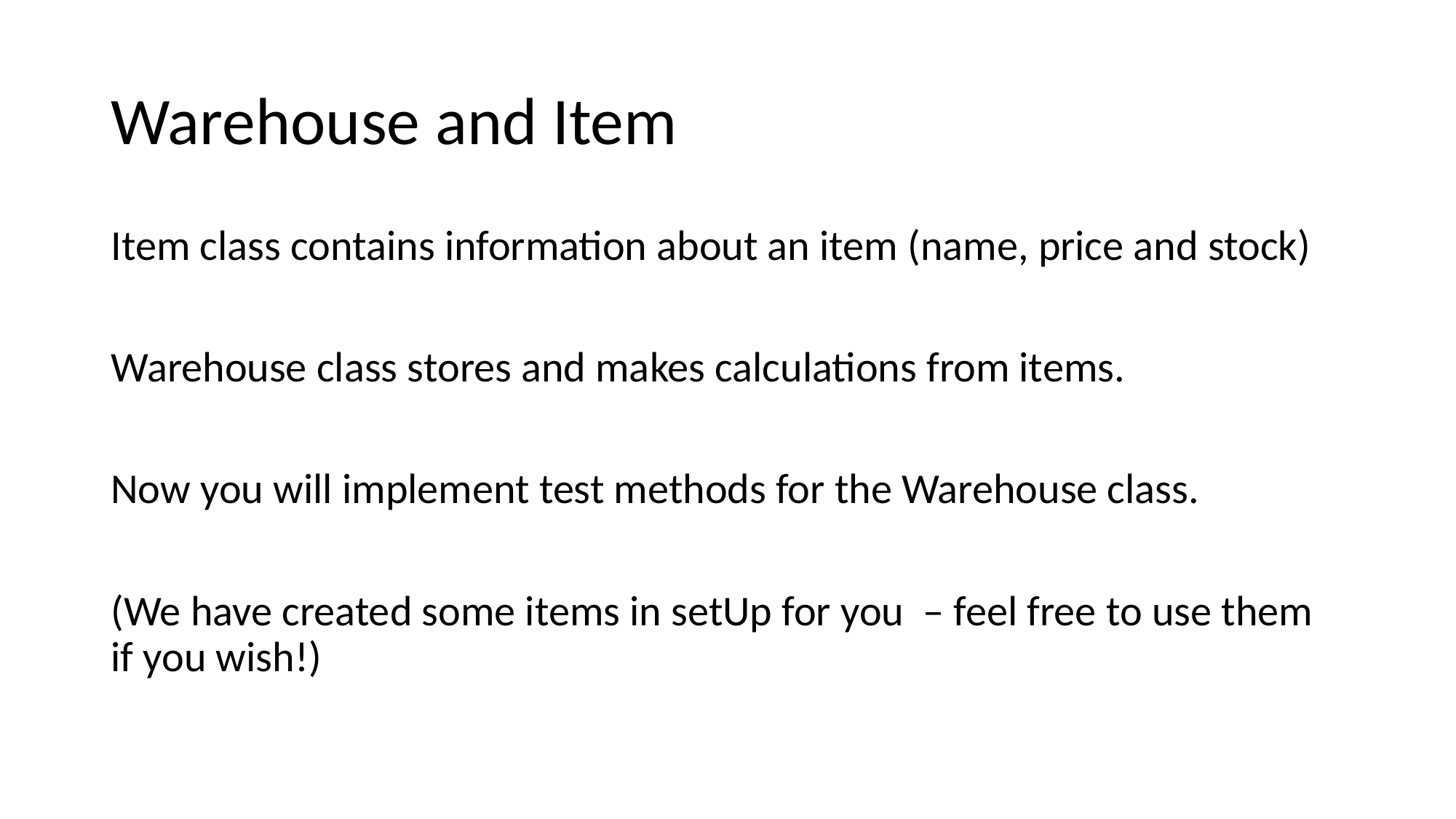

# Warehouse and Item
Item class contains information about an item (name, price and stock)

Warehouse class stores and makes calculations from items.

Now you will implement test methods for the Warehouse class.

(We have created some items in setUp for you  – feel free to use them if you wish!)